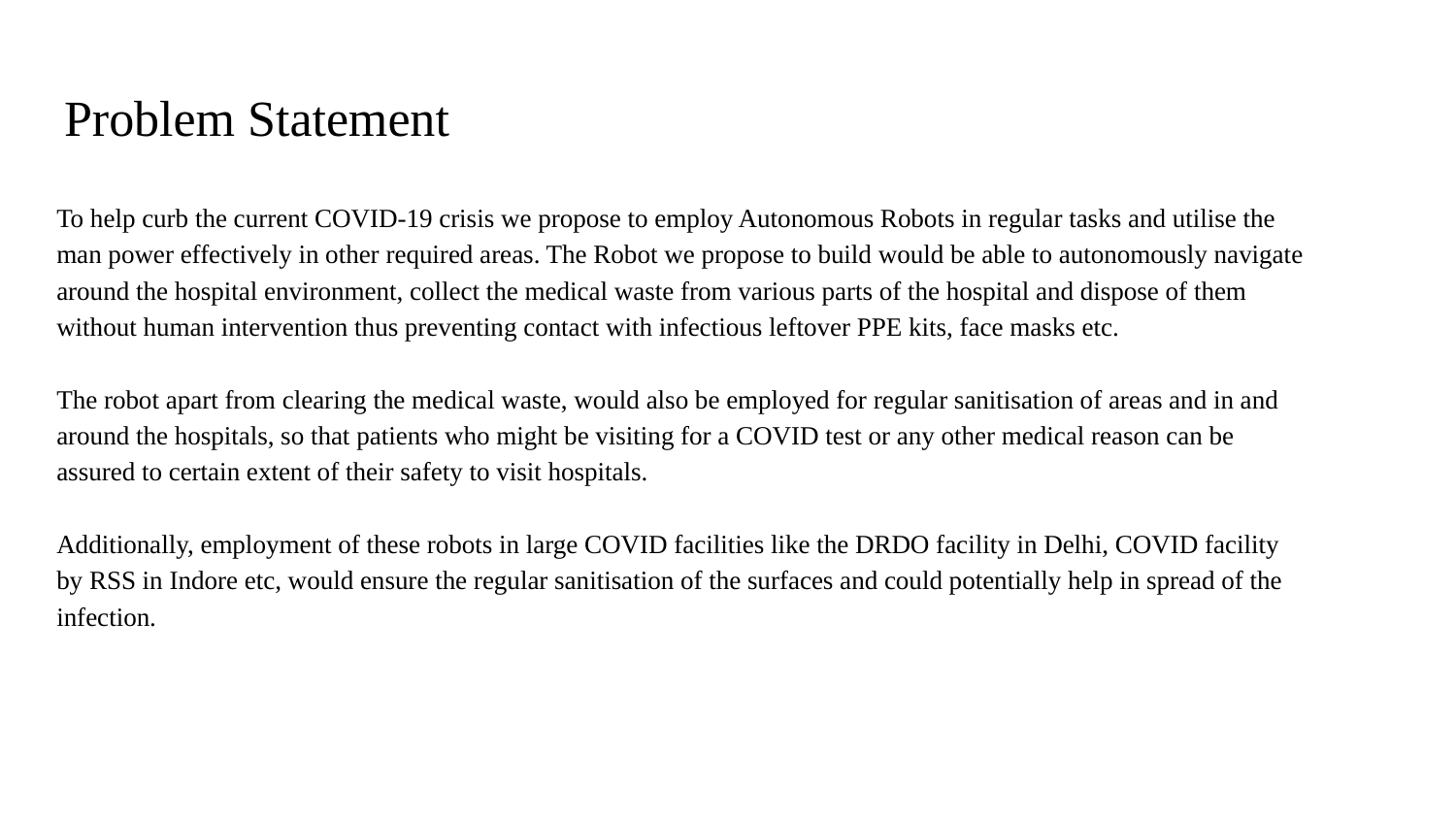

# Problem Statement
To help curb the current COVID-19 crisis we propose to employ Autonomous Robots in regular tasks and utilise the man power effectively in other required areas. The Robot we propose to build would be able to autonomously navigate around the hospital environment, collect the medical waste from various parts of the hospital and dispose of them without human intervention thus preventing contact with infectious leftover PPE kits, face masks etc.

The robot apart from clearing the medical waste, would also be employed for regular sanitisation of areas and in and around the hospitals, so that patients who might be visiting for a COVID test or any other medical reason can be assured to certain extent of their safety to visit hospitals.

Additionally, employment of these robots in large COVID facilities like the DRDO facility in Delhi, COVID facility by RSS in Indore etc, would ensure the regular sanitisation of the surfaces and could potentially help in spread of the infection.